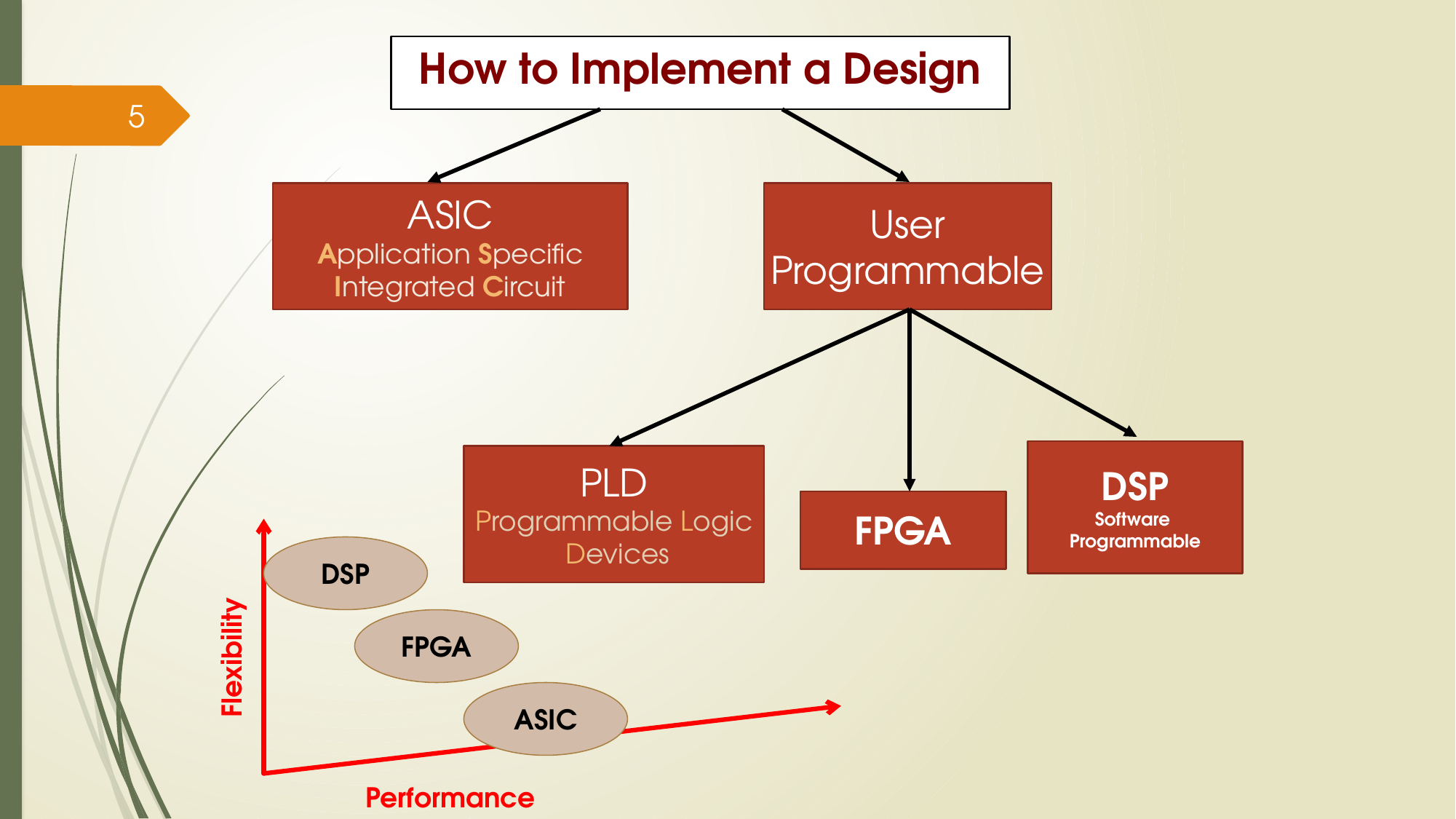

# How to Implement a Design
5

ASIC
Application Specific
Integrated Circuit
User
Programmable

DSP
Software
Programmable
PLD
Programmable Logic
 Devices
FPGA
DSP
FPGA
Flexibility
ASIC
Performance